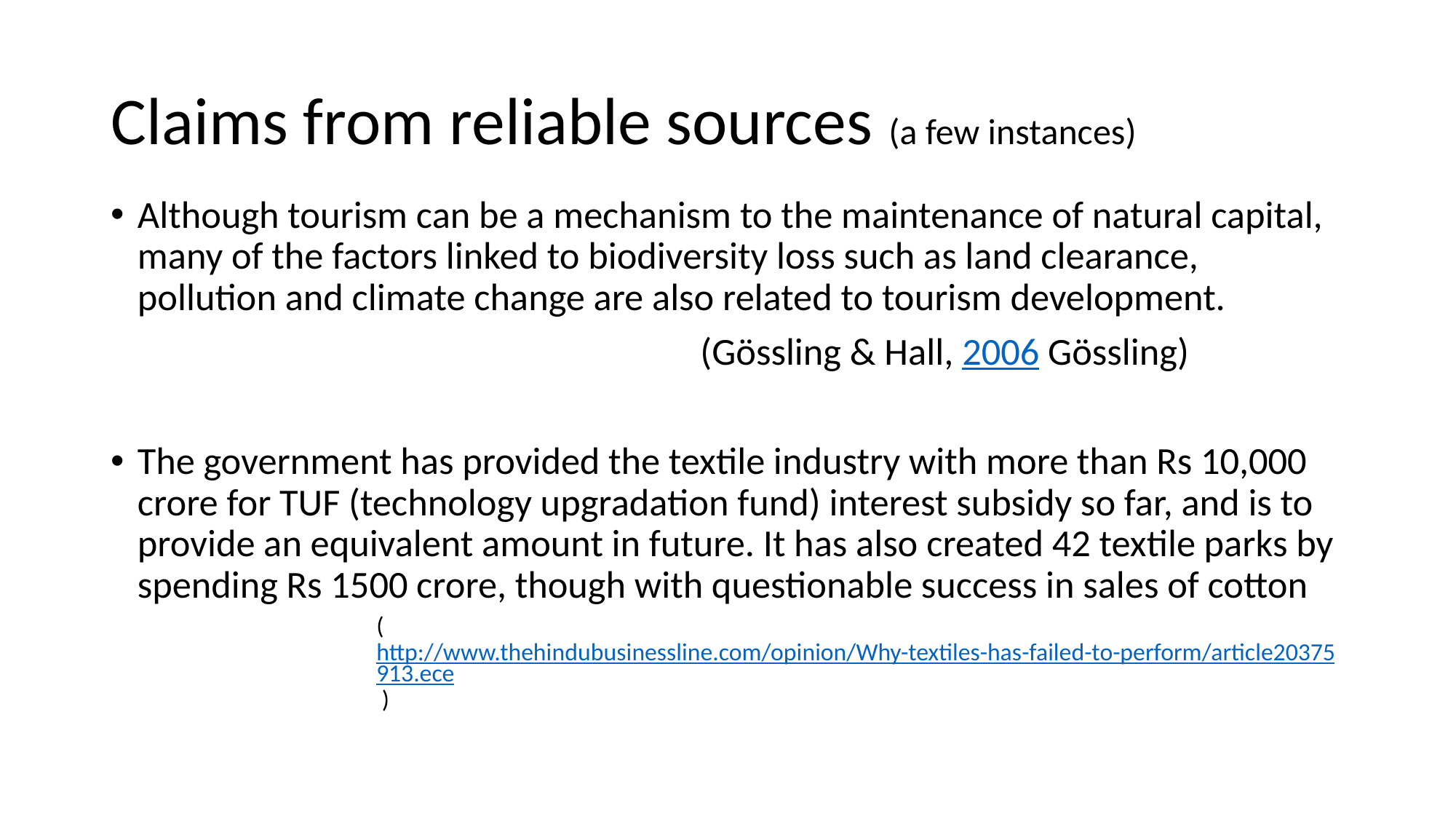

# Claims from reliable sources (a few instances)
Although tourism can be a mechanism to the maintenance of natural capital, many of the factors linked to biodiversity loss such as land clearance, pollution and climate change are also related to tourism development.
						(Gössling & Hall, 2006 Gössling)

The government has provided the textile industry with more than Rs 10,000 crore for TUF (technology upgradation fund) interest subsidy so far, and is to provide an equivalent amount in future. It has also created 42 textile parks by spending Rs 1500 crore, though with questionable success in sales of cotton
(http://www.thehindubusinessline.com/opinion/Why-textiles-has-failed-to-perform/article20375913.ece )